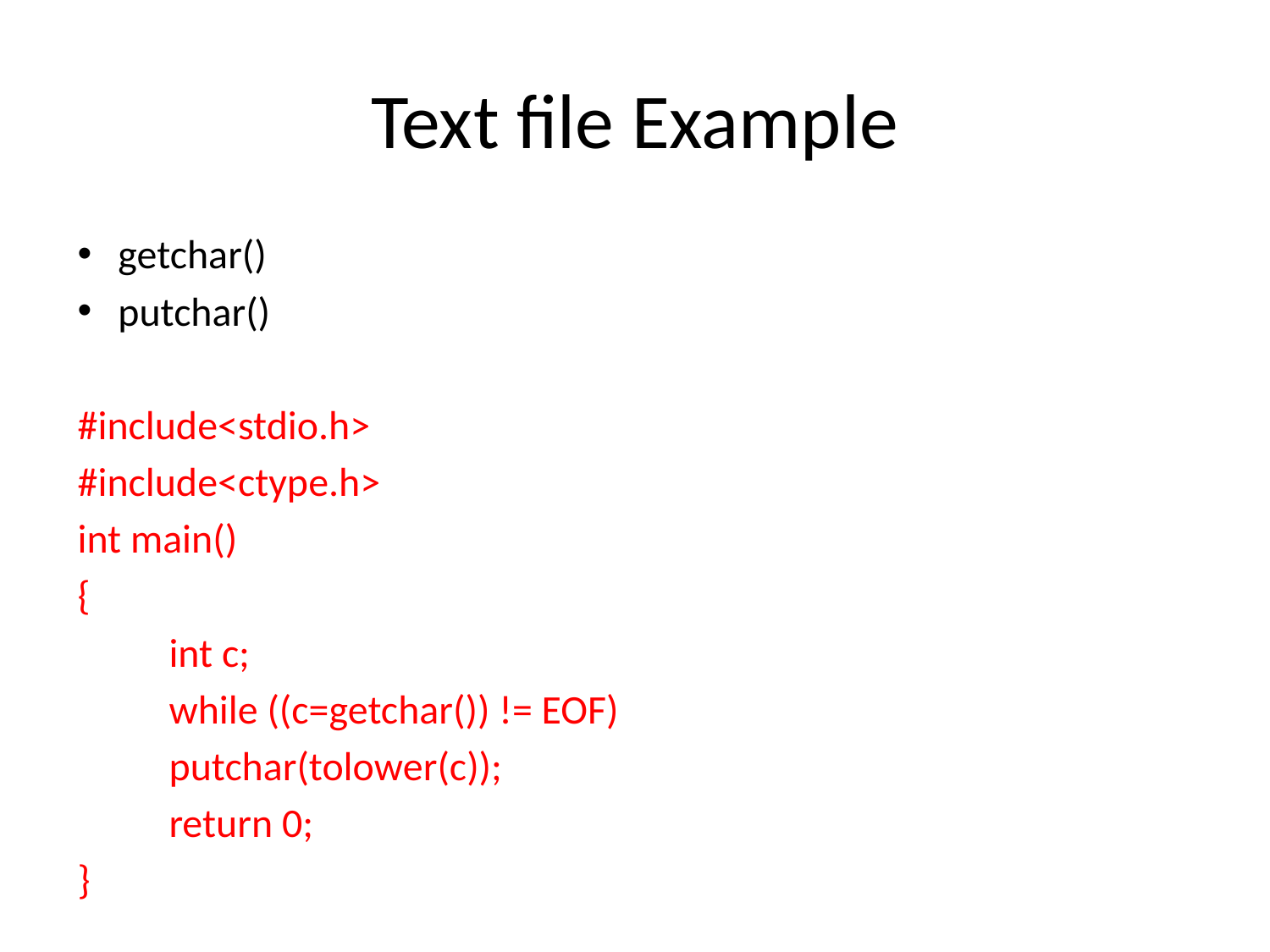

# Text file Example
getchar()
putchar()

#include<stdio.h>
#include<ctype.h>
int main()
{
 	int c;
	while ((c=getchar()) != EOF)
		putchar(tolower(c));
	return 0;
}